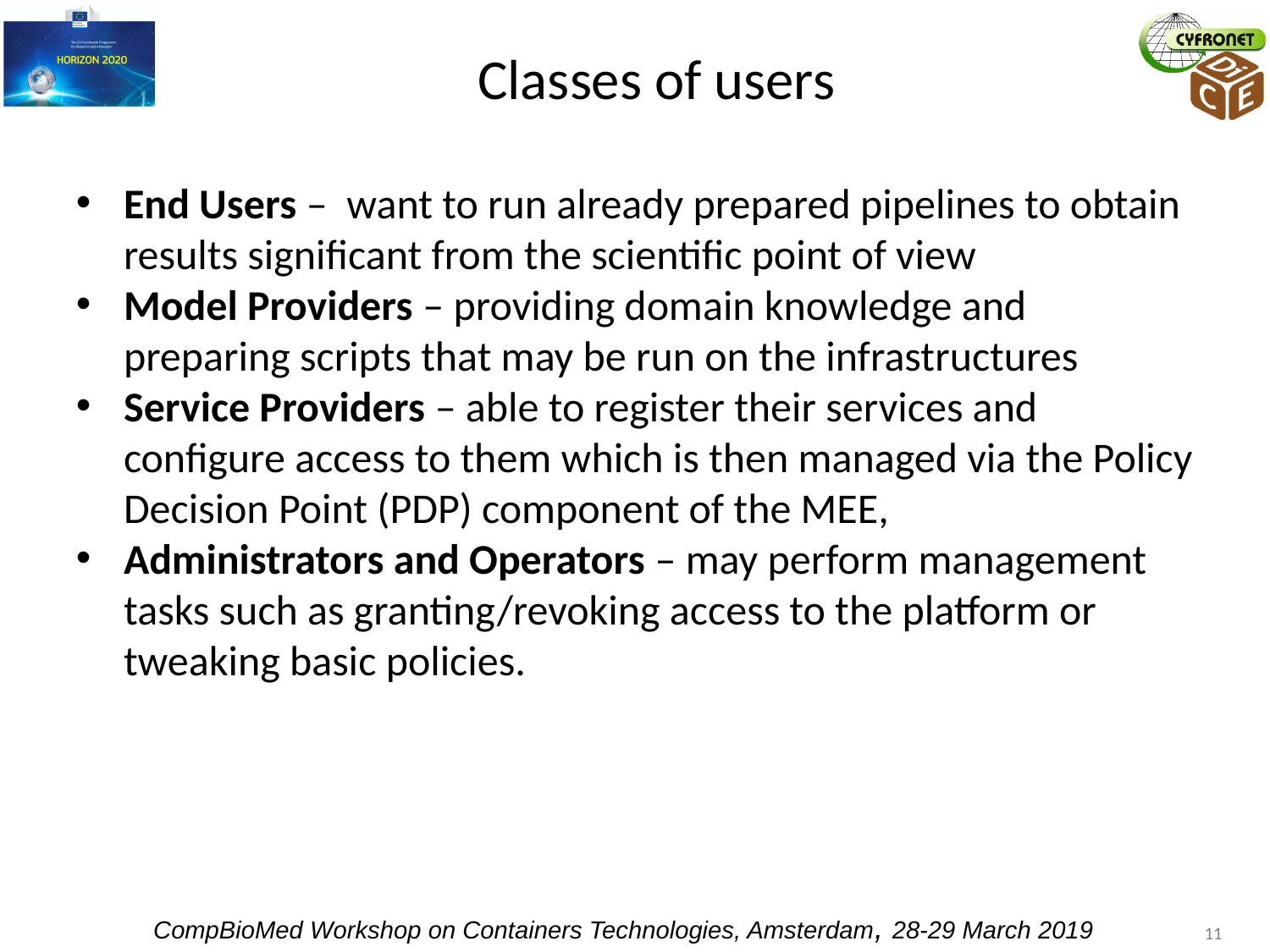

Classes of users
End Users –  want to run already prepared pipelines to obtain results significant from the scientific point of view
Model Providers – providing domain knowledge and preparing scripts that may be run on the infrastructures
Service Providers – able to register their services and configure access to them which is then managed via the Policy Decision Point (PDP) component of the MEE,
Administrators and Operators – may perform management tasks such as granting/revoking access to the platform or tweaking basic policies.